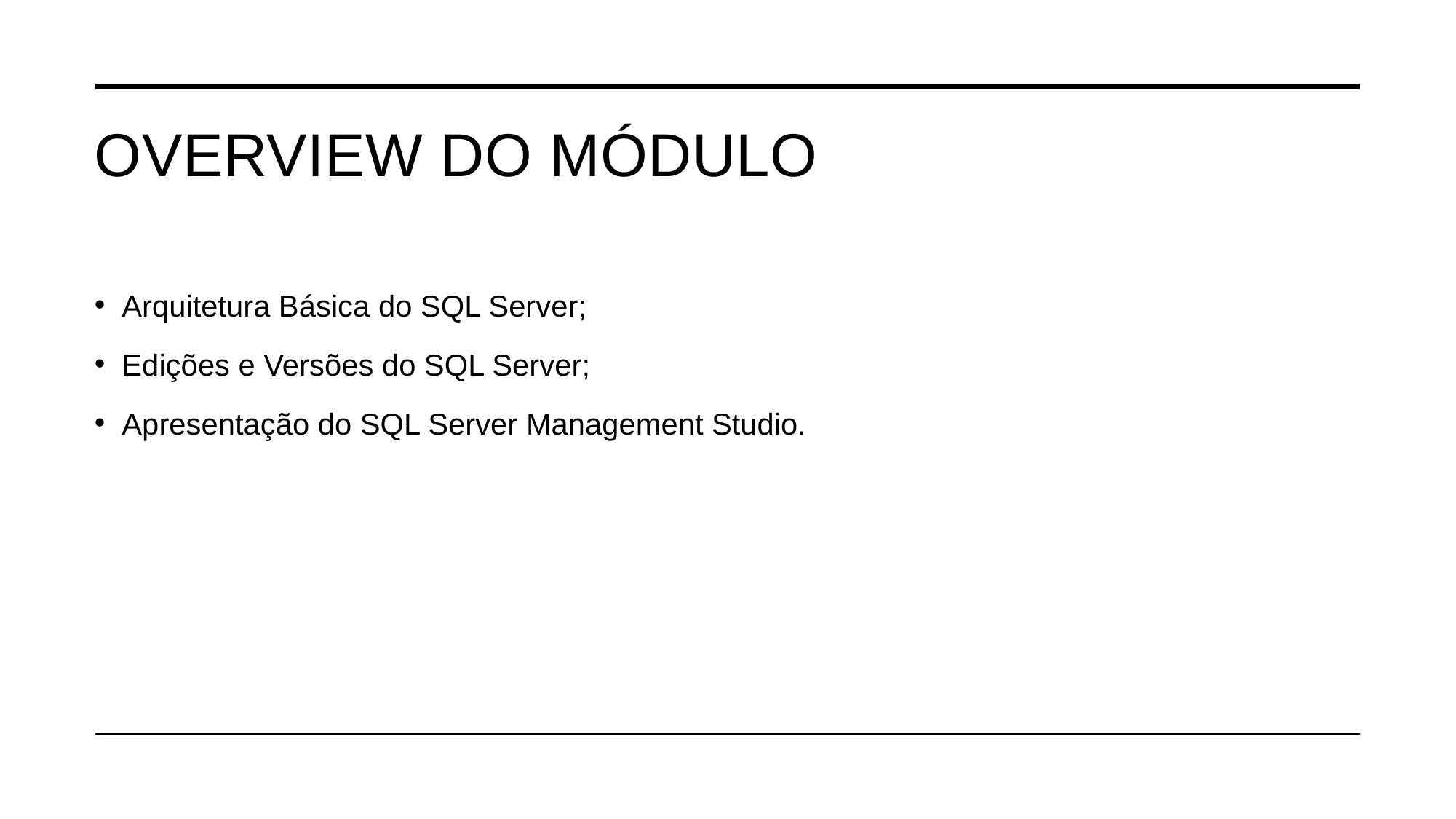

# Overview do módulo
Arquitetura Básica do SQL Server;
Edições e Versões do SQL Server;
Apresentação do SQL Server Management Studio.